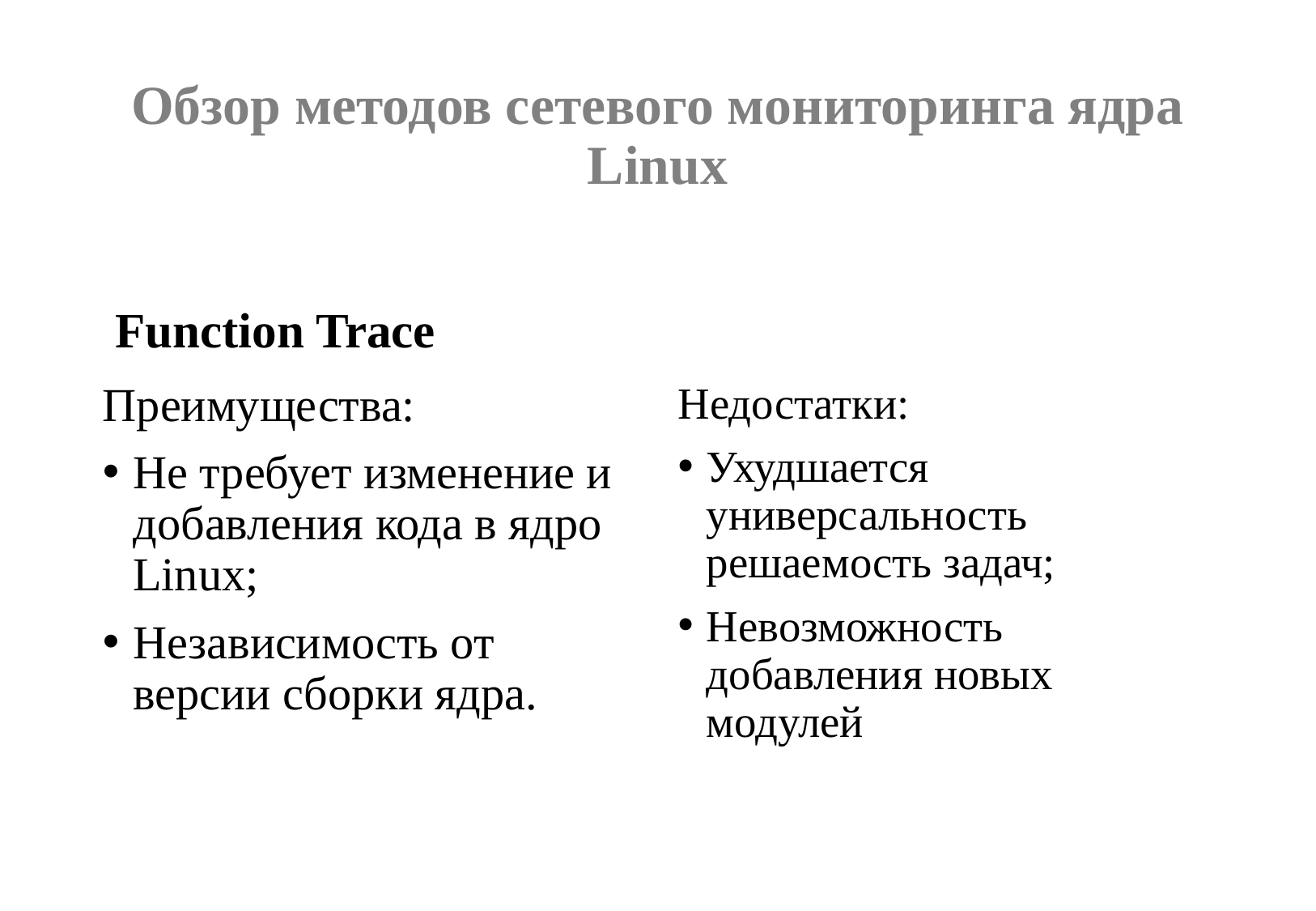

# Обзор методов сетевого мониторинга ядра Linux
 Function Trace
Преимущества:
Не требует изменение и добавления кода в ядро Linux;
Независимость от версии сборки ядра.

Недостатки:
Ухудшается универсальность решаемость задач;
Невозможность добавления новых модулей